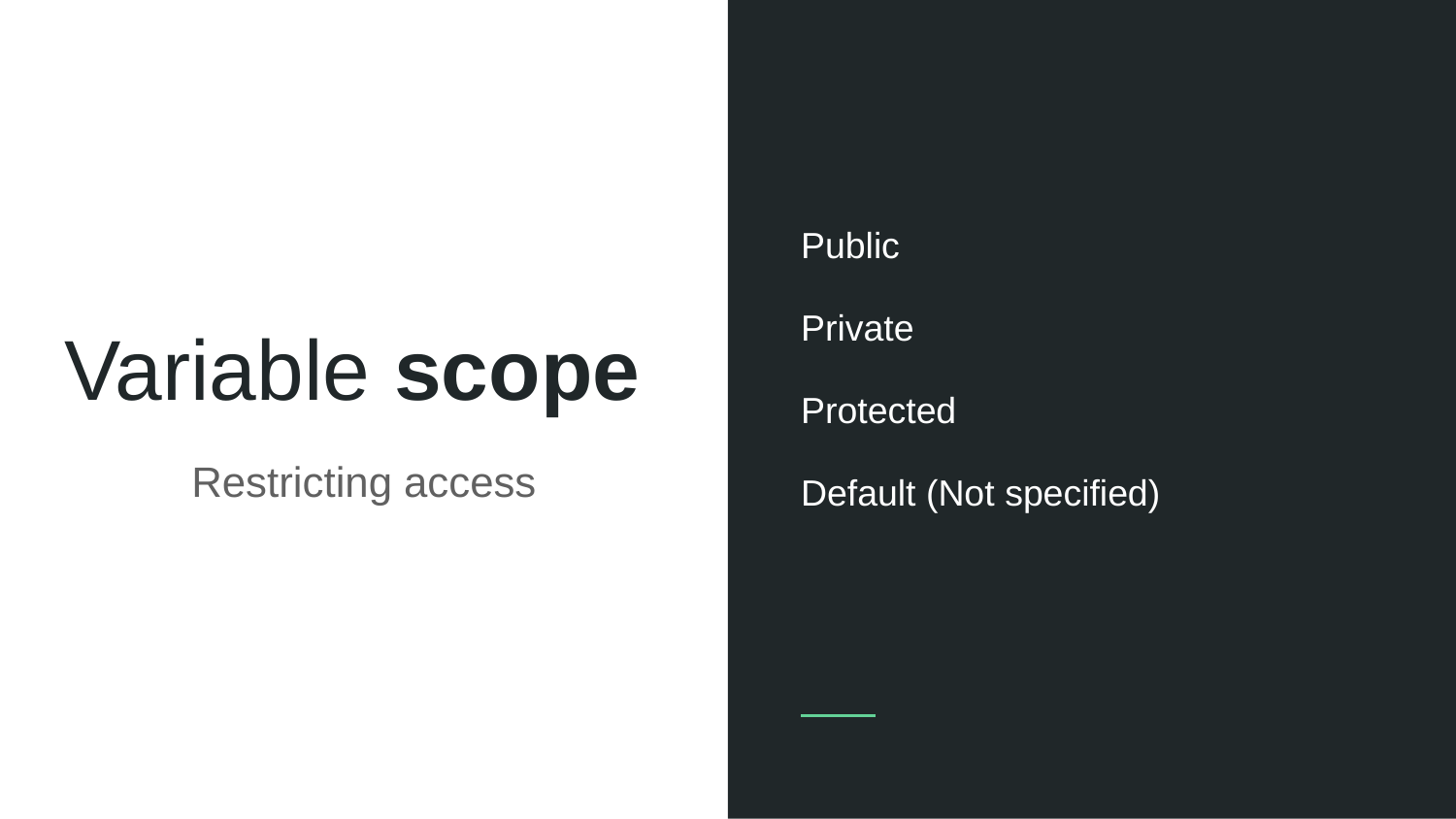

Public
Private
Protected
Default (Not specified)

# Variable scope
Restricting access